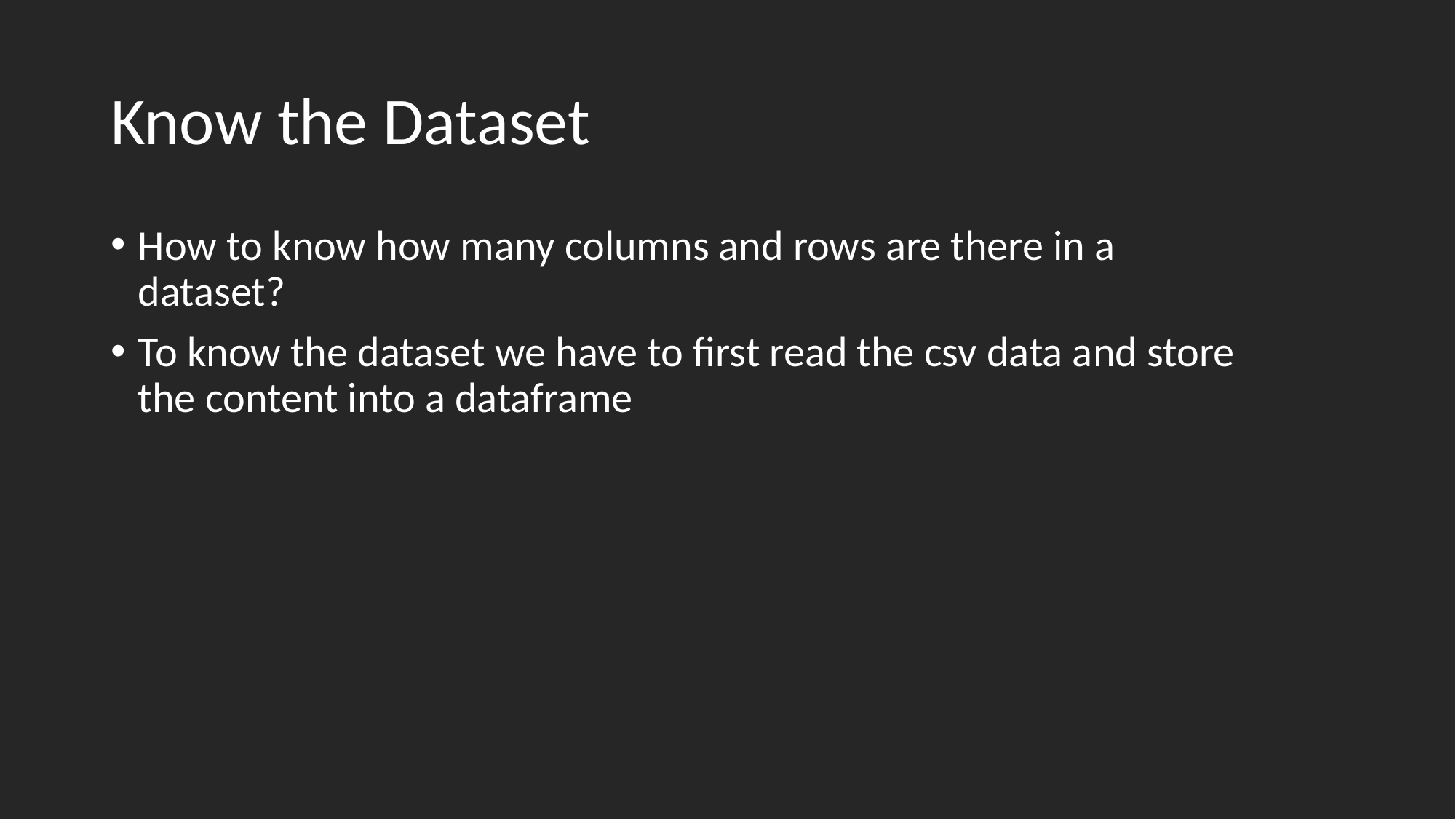

# Know the Dataset
How to know how many columns and rows are there in a dataset?
To know the dataset we have to first read the csv data and store the content into a dataframe